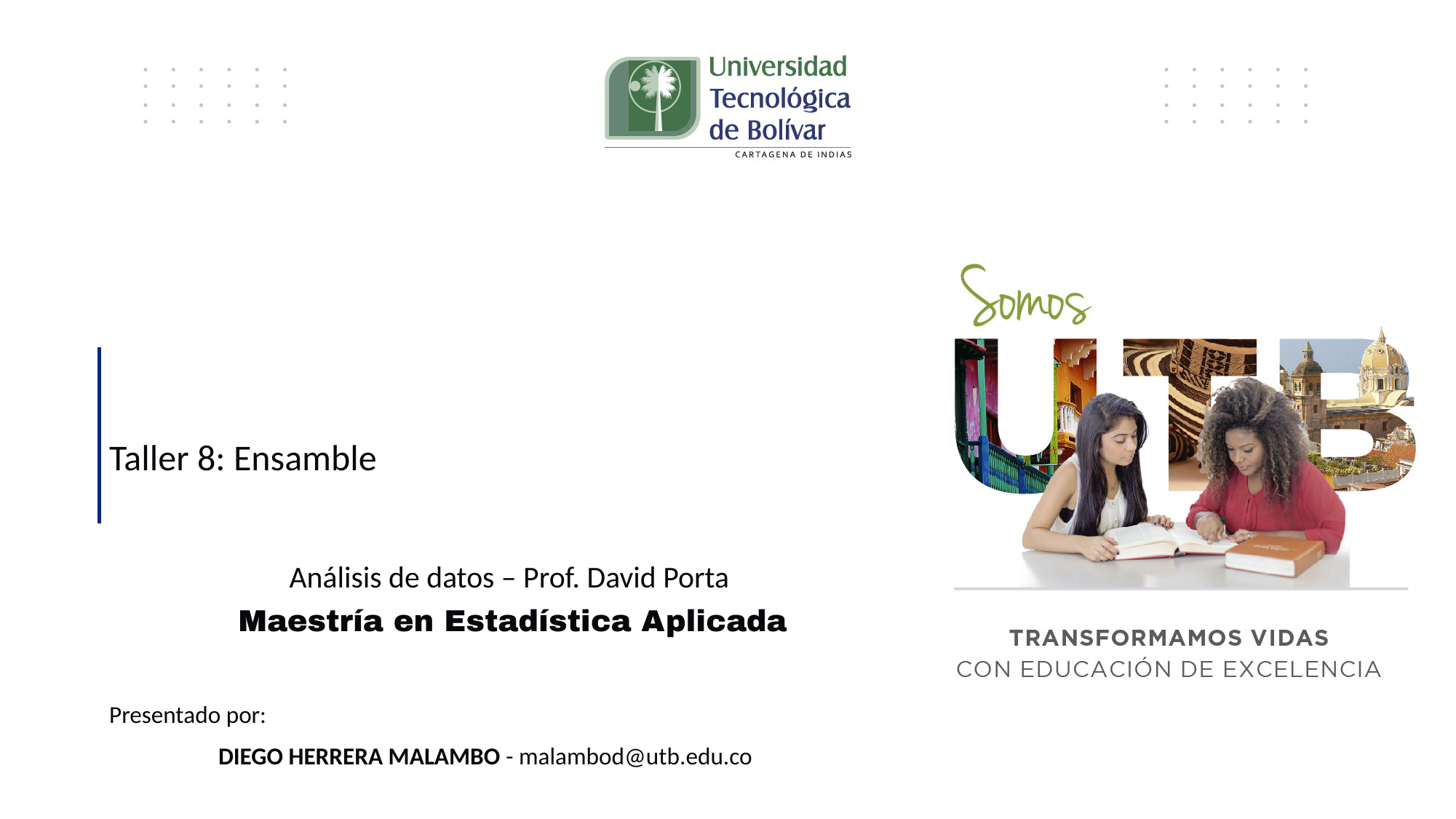

# Taller 8: Ensamble
Análisis de datos – Prof. David Porta
Maestría en Estadística Aplicada

Presentado por:
	DIEGO HERRERA MALAMBO - malambod@utb.edu.co